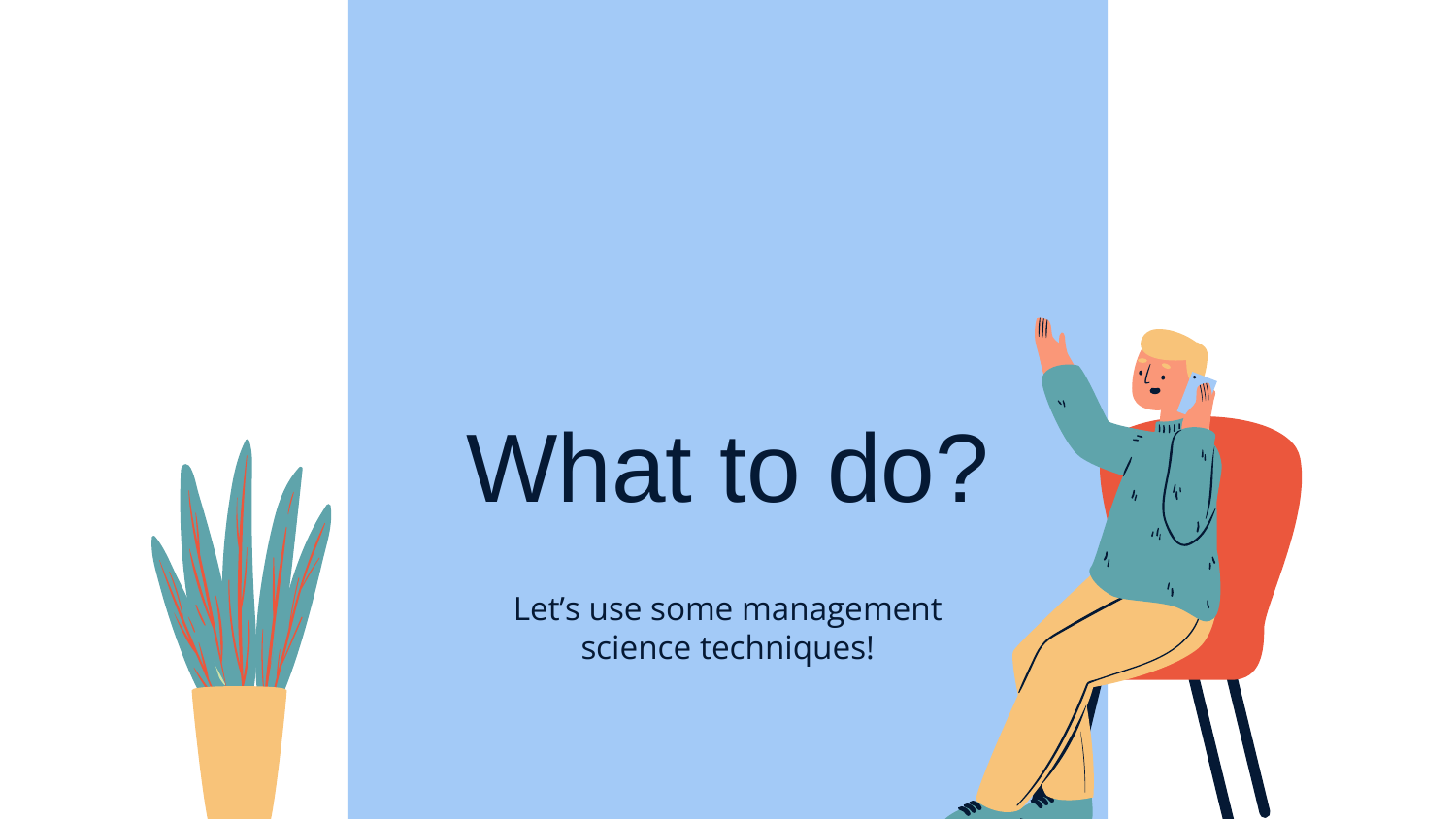

# What to do?

Let’s use some management science techniques!